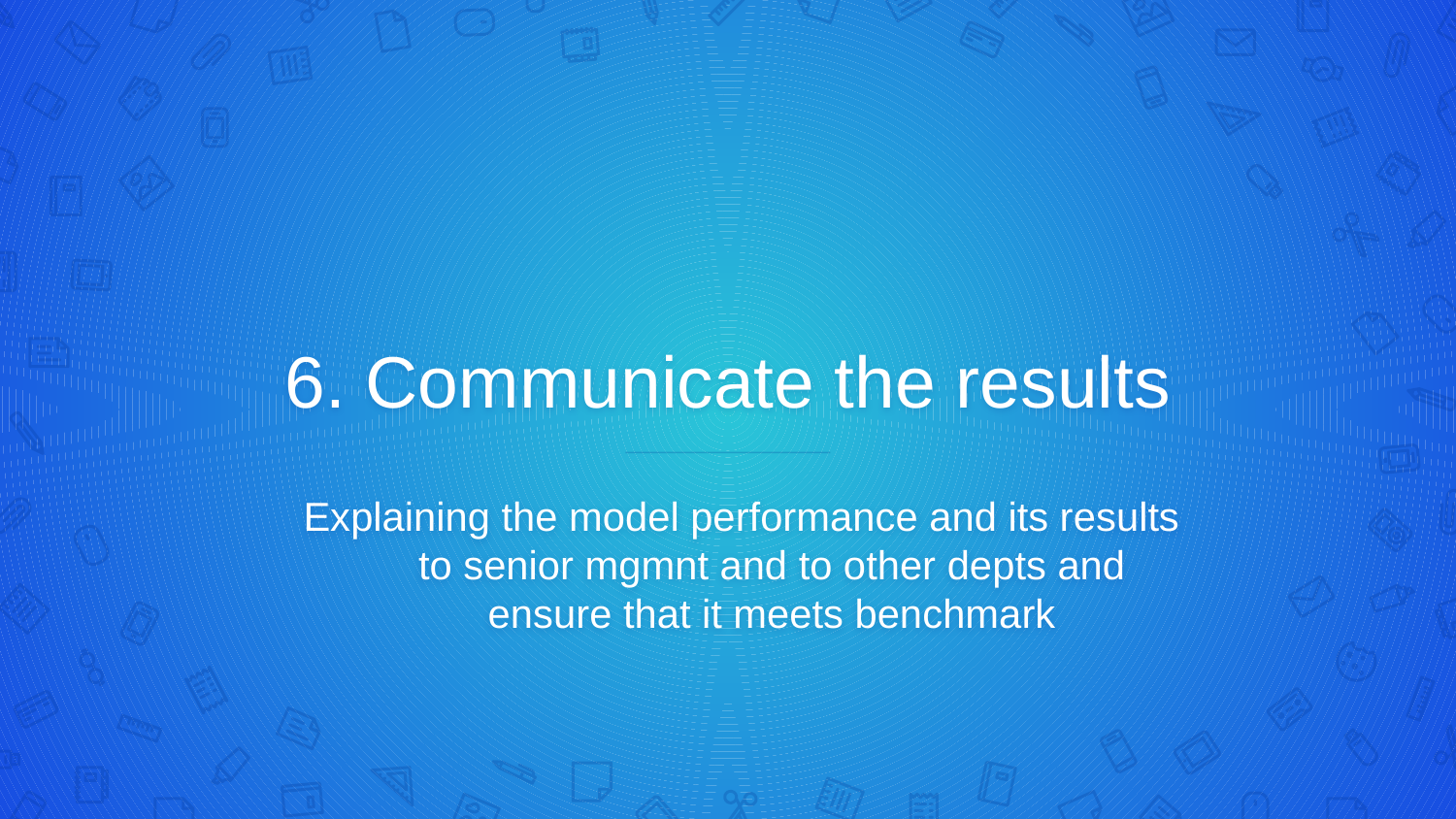

# 6. Communicate the results
Explaining the model performance and its results to senior mgmnt and to other depts and ensure that it meets benchmark